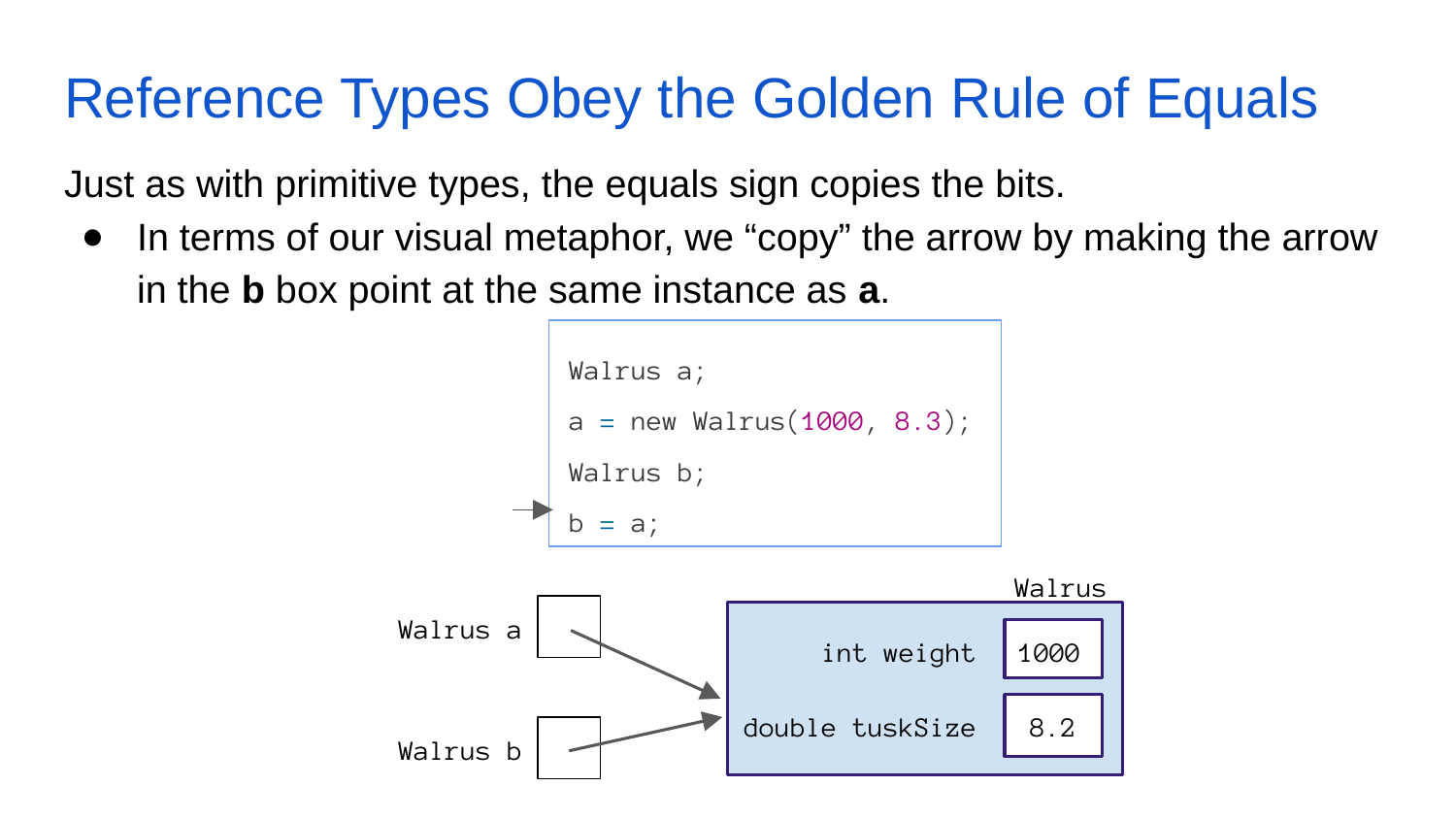

# Reference Types Obey the Golden Rule of Equals
Just as with primitive types, the equals sign copies the bits.
In terms of our visual metaphor, we “copy” the arrow by making the arrow in the b box point at the same instance as a.
Walrus a;
a = new Walrus(1000, 8.3);
Walrus b;
b = a;

Walrus

int weight
1000
double tuskSize
8.2
Walrus a

Walrus b